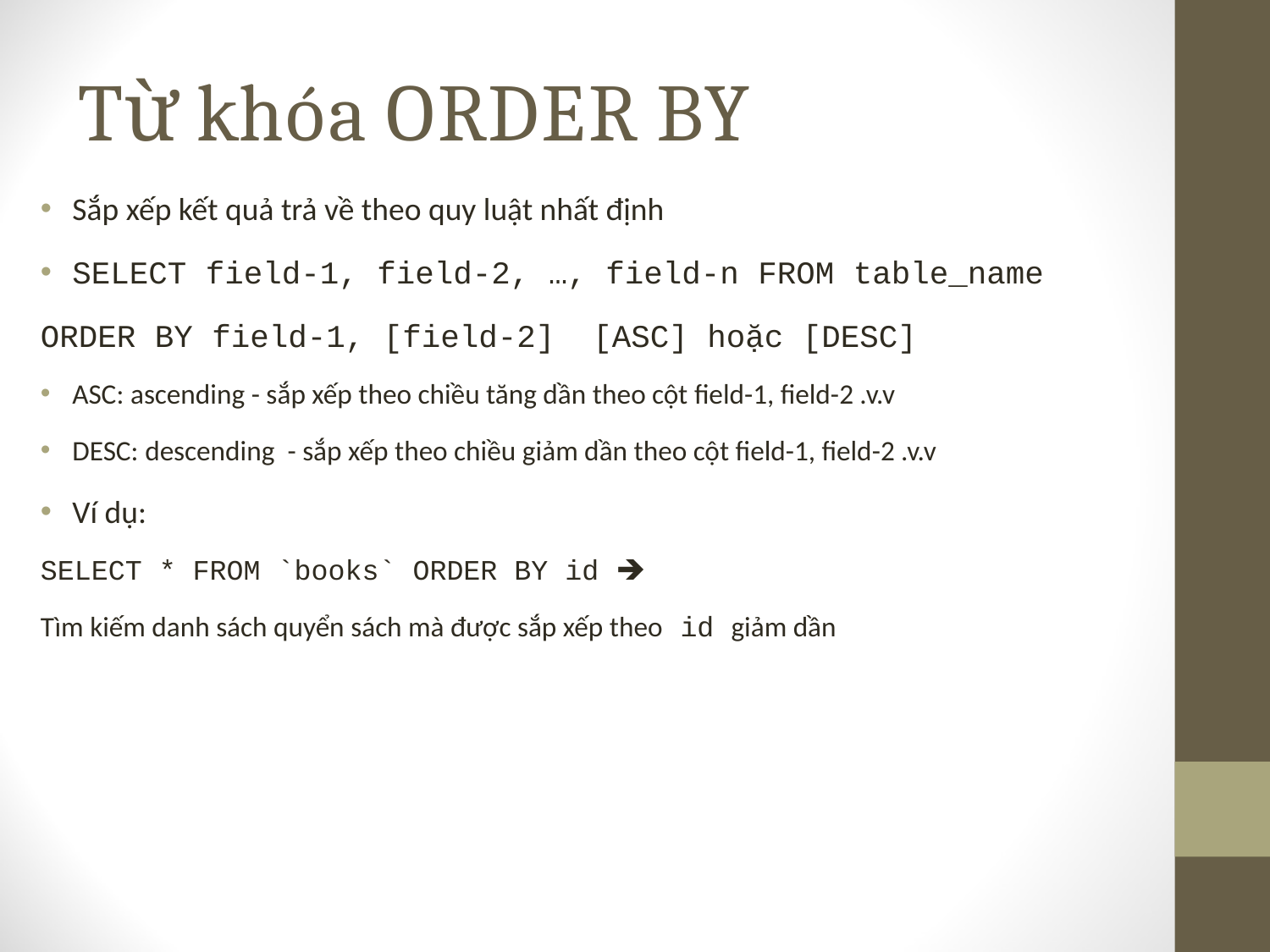

# Từ khóa ORDER BY
Sắp xếp kết quả trả về theo quy luật nhất định
SELECT field-1, field-2, …, field-n FROM table_name
ORDER BY field-1, [field-2]  [ASC] hoặc [DESC]
ASC: ascending - sắp xếp theo chiều tăng dần theo cột field-1, field-2 .v.v
DESC: descending  - sắp xếp theo chiều giảm dần theo cột field-1, field-2 .v.v
Ví dụ:
SELECT * FROM `books` ORDER BY id 🡺
Tìm kiếm danh sách quyển sách mà được sắp xếp theo id giảm dần